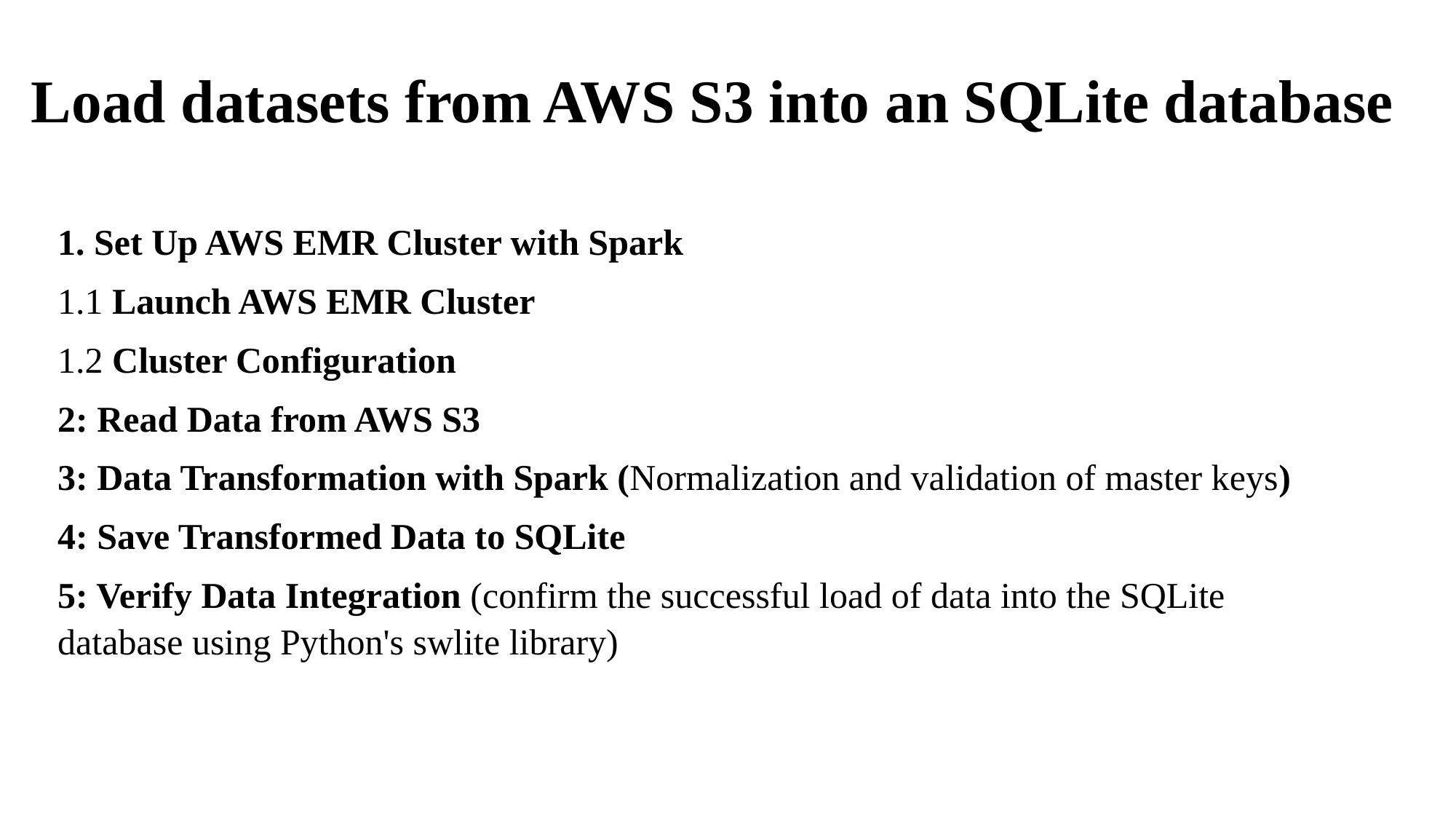

Load datasets from AWS S3 into an SQLite database
1. Set Up AWS EMR Cluster with Spark
1.1 Launch AWS EMR Cluster
1.2 Cluster Configuration
2: Read Data from AWS S3
3: Data Transformation with Spark (Normalization and validation of master keys)
4: Save Transformed Data to SQLite
5: Verify Data Integration (confirm the successful load of data into the SQLite database using Python's swlite library)